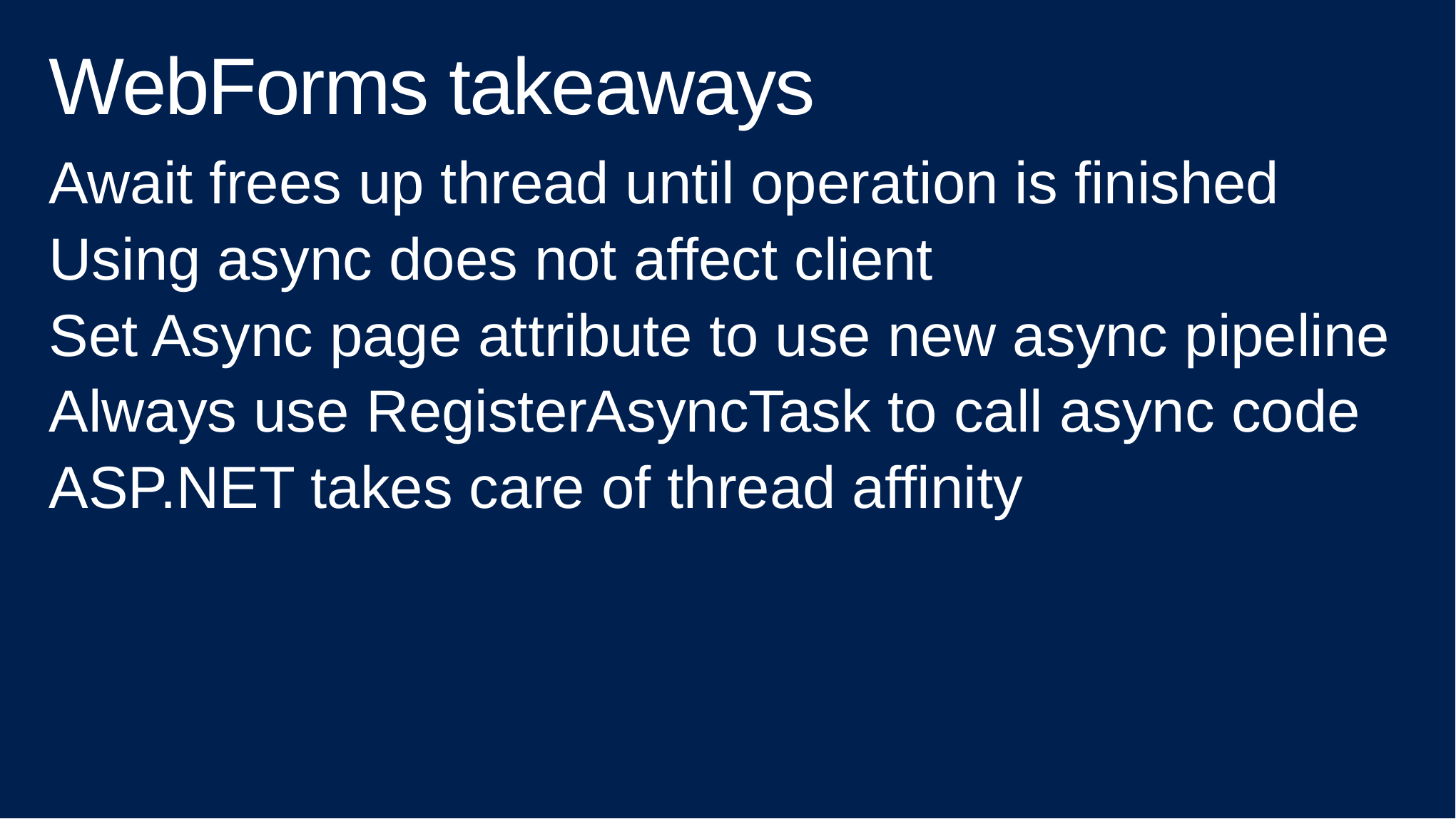

# WebForms takeaways
Await frees up thread until operation is finished
Using async does not affect client
Set Async page attribute to use new async pipeline
Always use RegisterAsyncTask to call async code
ASP.NET takes care of thread affinity